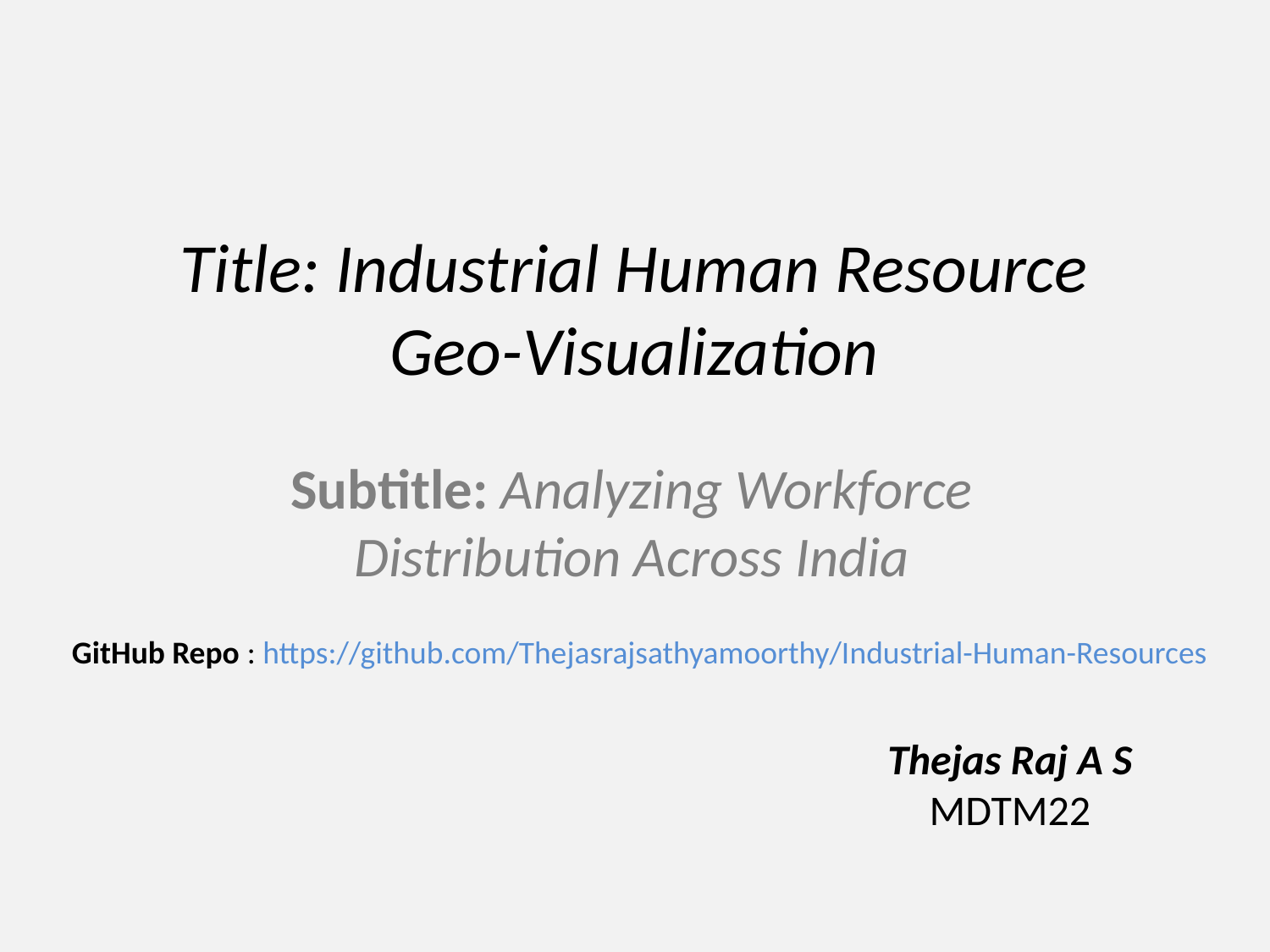

# Title: Industrial Human Resource Geo-Visualization
Subtitle: Analyzing Workforce Distribution Across India
GitHub Repo : https://github.com/Thejasrajsathyamoorthy/Industrial-Human-Resources
Thejas Raj A S
MDTM22